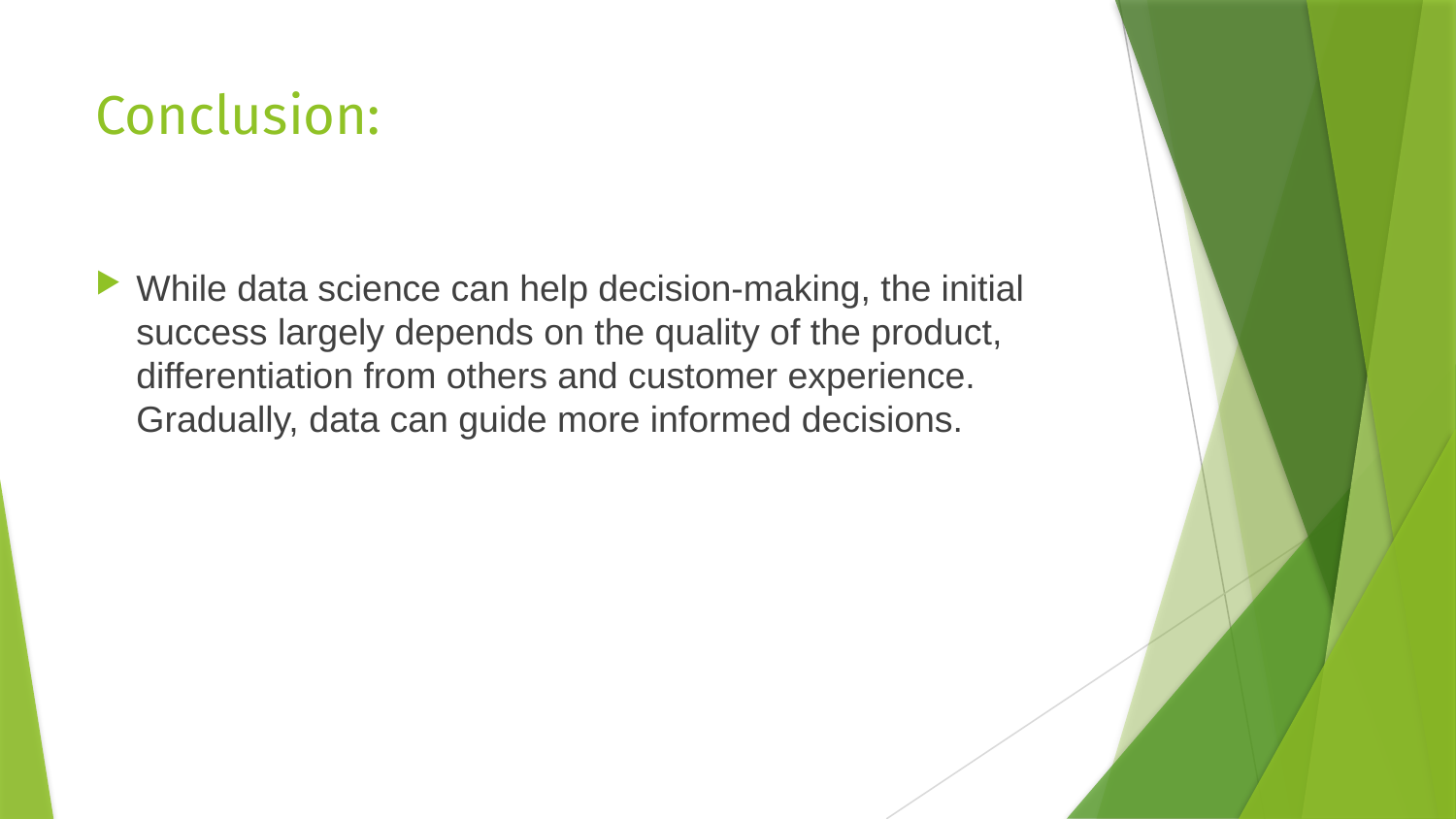

# Conclusion:
While data science can help decision-making, the initial success largely depends on the quality of the product, differentiation from others and customer experience. Gradually, data can guide more informed decisions.